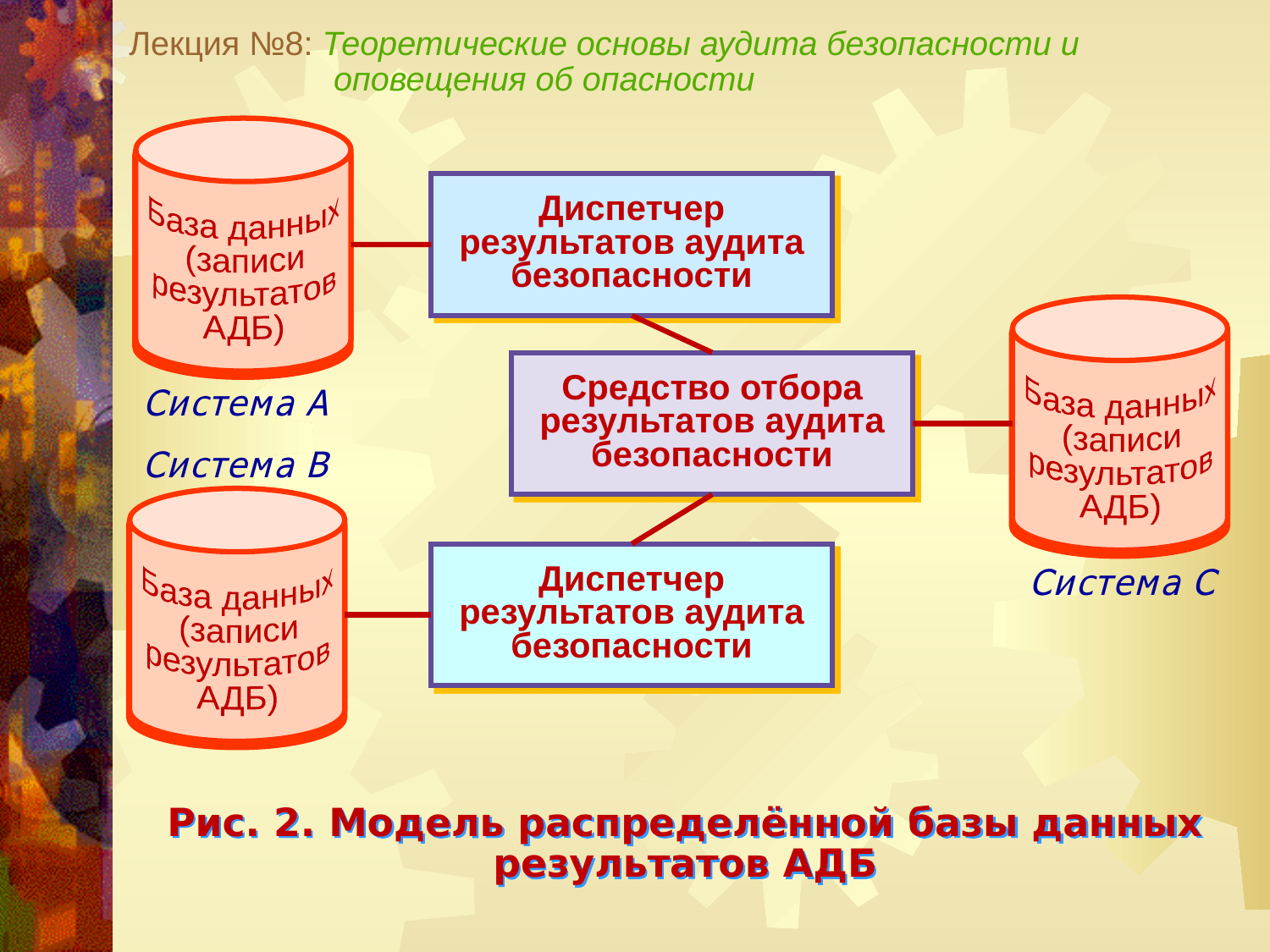

Лекция №8: Теоретические основы аудита безопасности и
                        оповещения об опасности

Диспетчер результатов аудита безопасности

Средство отбора результатов аудита безопасности
Система А
Система В

Диспетчер результатов аудита безопасности
Система С
 База данных
 (записи
 результатов
 АДБ)
 База данных
 (записи
 результатов
 АДБ)
 База данных
 (записи
 результатов
 АДБ)
Рис. 2. Модель распределённой базы данных
результатов АДБ